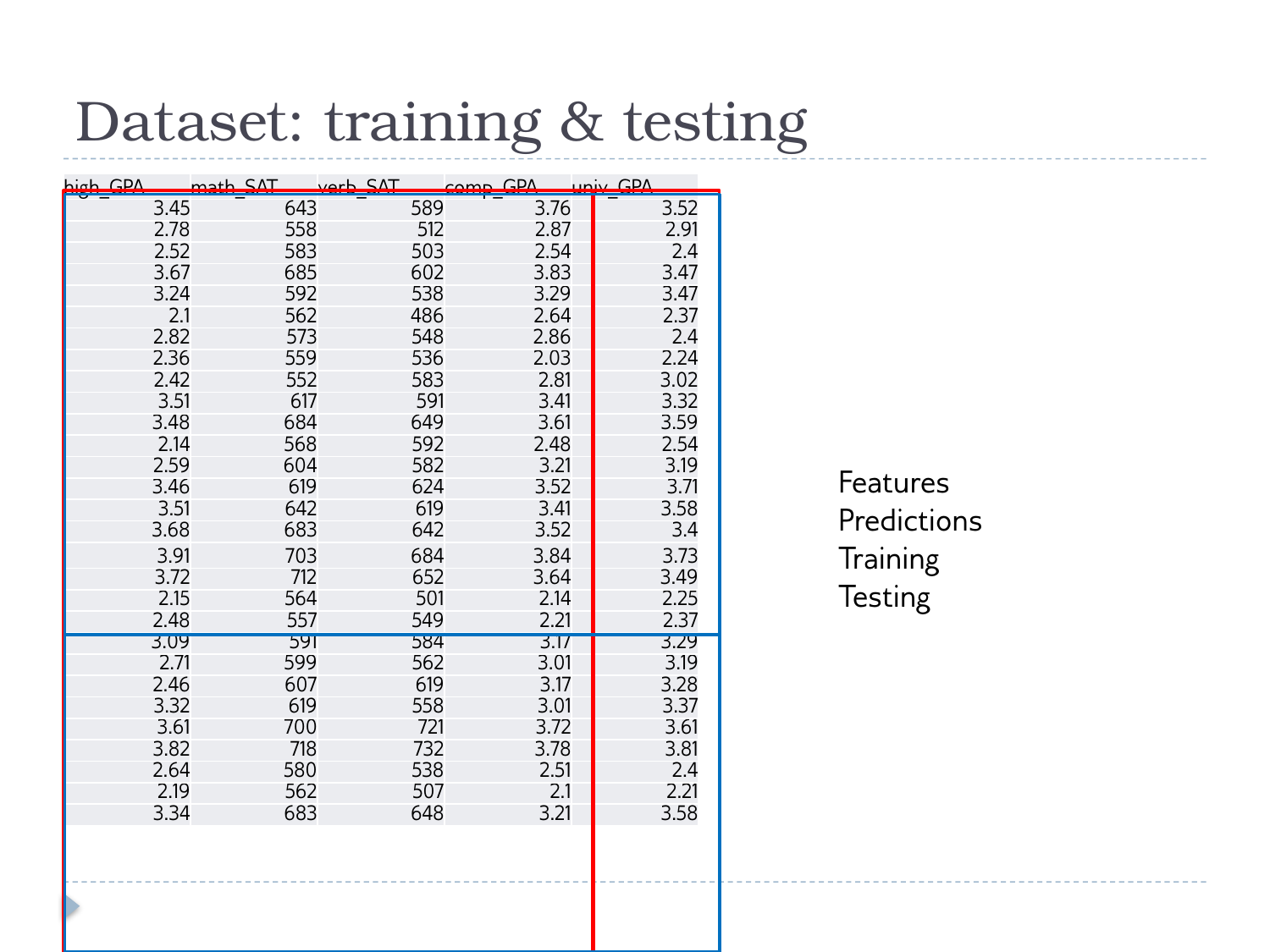

# Dataset: training & testing
| high\_GPA | math\_SAT | verb\_SAT | comp\_GPA | univ\_GPA |
| --- | --- | --- | --- | --- |
| 3.45 | 643 | 589 | 3.76 | 3.52 |
| 2.78 | 558 | 512 | 2.87 | 2.91 |
| 2.52 | 583 | 503 | 2.54 | 2.4 |
| 3.67 | 685 | 602 | 3.83 | 3.47 |
| 3.24 | 592 | 538 | 3.29 | 3.47 |
| 2.1 | 562 | 486 | 2.64 | 2.37 |
| 2.82 | 573 | 548 | 2.86 | 2.4 |
| 2.36 | 559 | 536 | 2.03 | 2.24 |
| 2.42 | 552 | 583 | 2.81 | 3.02 |
| 3.51 | 617 | 591 | 3.41 | 3.32 |
| 3.48 | 684 | 649 | 3.61 | 3.59 |
| 2.14 | 568 | 592 | 2.48 | 2.54 |
| 2.59 | 604 | 582 | 3.21 | 3.19 |
| 3.46 | 619 | 624 | 3.52 | 3.71 |
| 3.51 | 642 | 619 | 3.41 | 3.58 |
| 3.68 | 683 | 642 | 3.52 | 3.4 |
| 3.91 | 703 | 684 | 3.84 | 3.73 |
| 3.72 | 712 | 652 | 3.64 | 3.49 |
| 2.15 | 564 | 501 | 2.14 | 2.25 |
| 2.48 | 557 | 549 | 2.21 | 2.37 |
| 3.09 | 591 | 584 | 3.17 | 3.29 |
| 2.71 | 599 | 562 | 3.01 | 3.19 |
| 2.46 | 607 | 619 | 3.17 | 3.28 |
| 3.32 | 619 | 558 | 3.01 | 3.37 |
| 3.61 | 700 | 721 | 3.72 | 3.61 |
| 3.82 | 718 | 732 | 3.78 | 3.81 |
| 2.64 | 580 | 538 | 2.51 | 2.4 |
| 2.19 | 562 | 507 | 2.1 | 2.21 |
| 3.34 | 683 | 648 | 3.21 | 3.58 |

Features
Predictions
Training
Testing